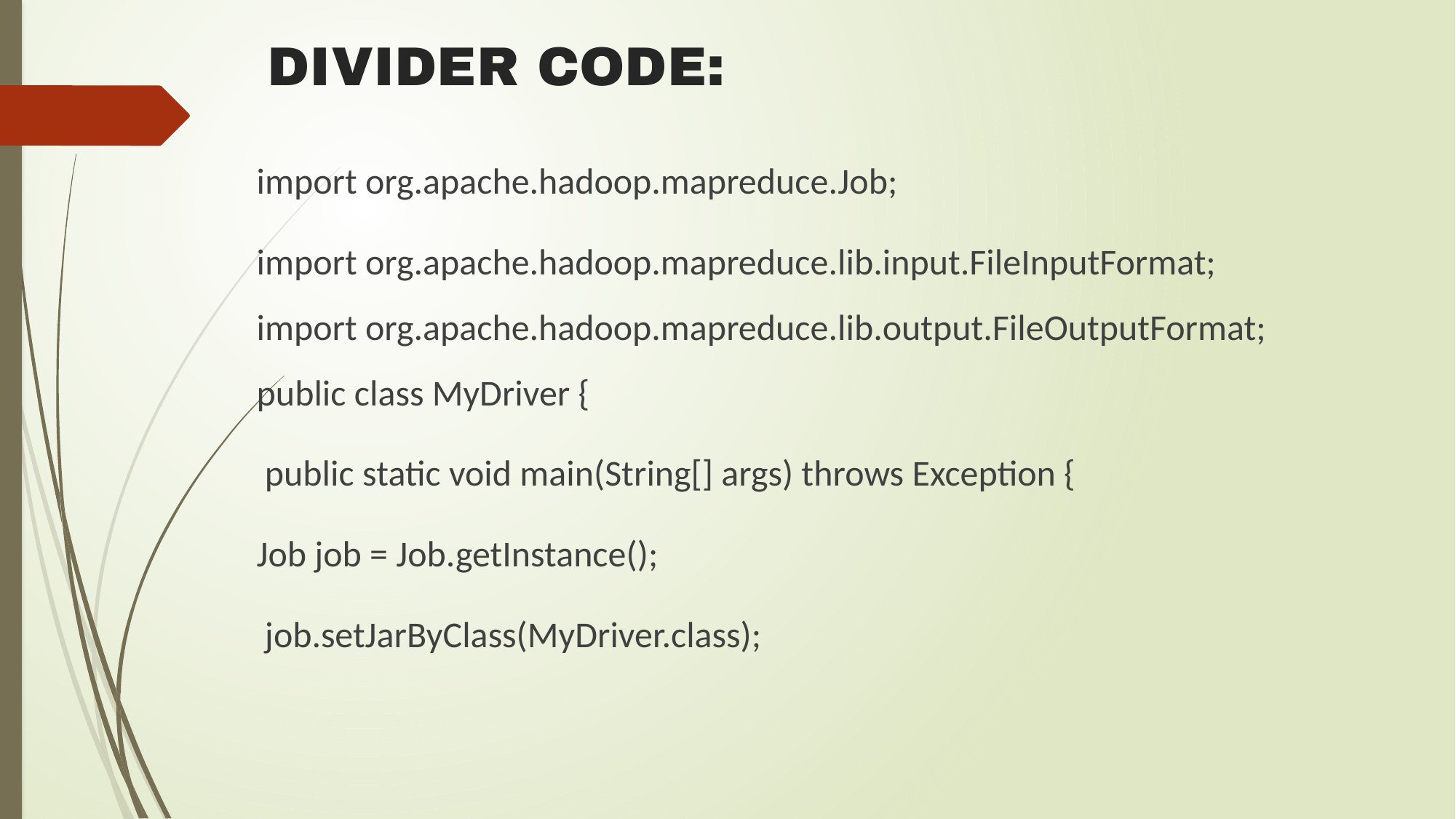

# DIVIDER CODE:
import org.apache.hadoop.mapreduce.Job;
import org.apache.hadoop.mapreduce.lib.input.FileInputFormat; import org.apache.hadoop.mapreduce.lib.output.FileOutputFormat; public class MyDriver {
 public static void main(String[] args) throws Exception {
Job job = Job.getInstance();
 job.setJarByClass(MyDriver.class);